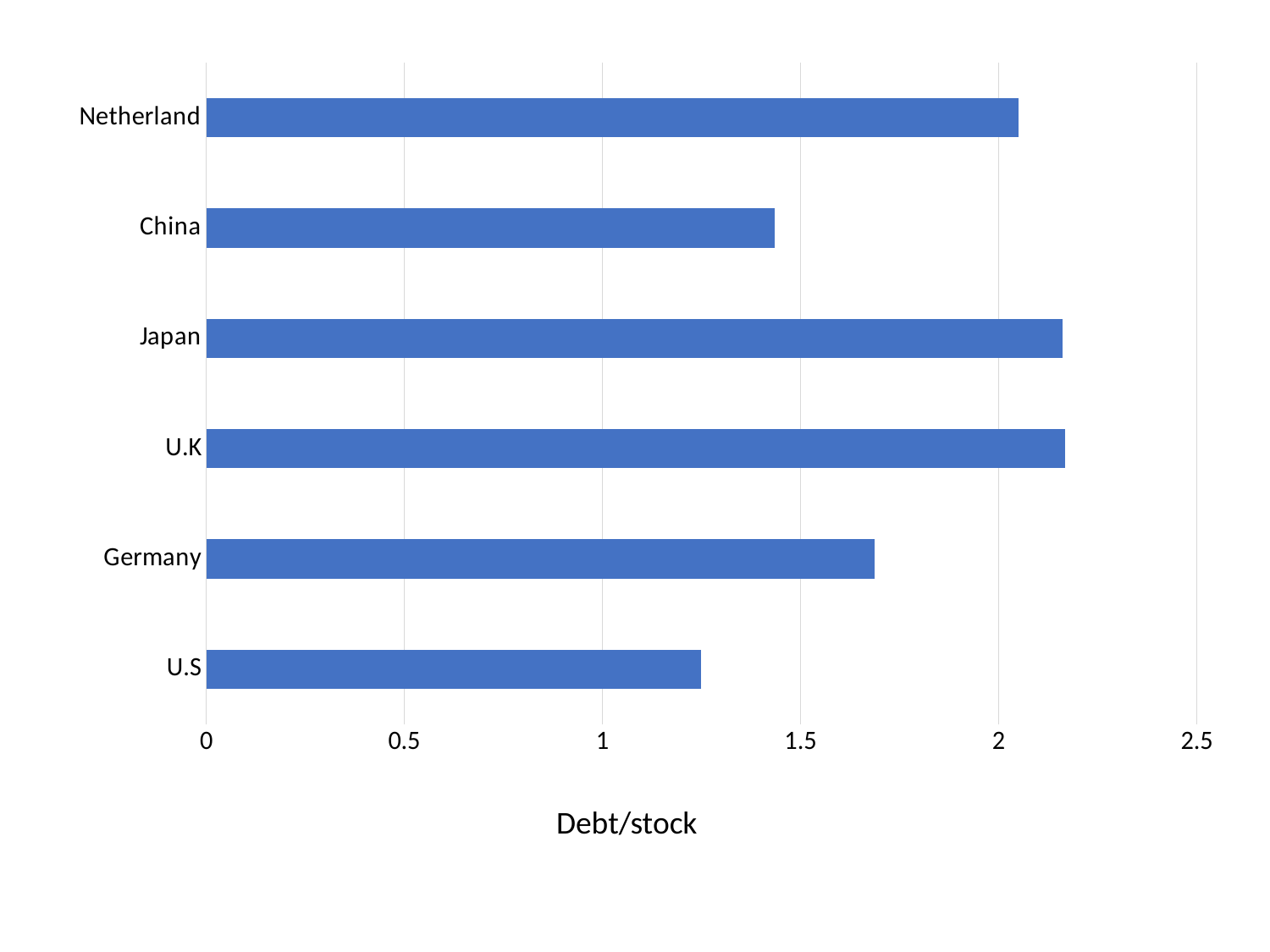

### Chart

| Category | debt/stock |
|---|---|
| U.S | 1.248591264281934 |
| Germany | 1.6878868258178603 |
| U.K | 2.168410041841004 |
| Japan | 2.1608548931383575 |
| China | 1.4339341063023763 |
| Netherland | 2.05 |
Debt/stock